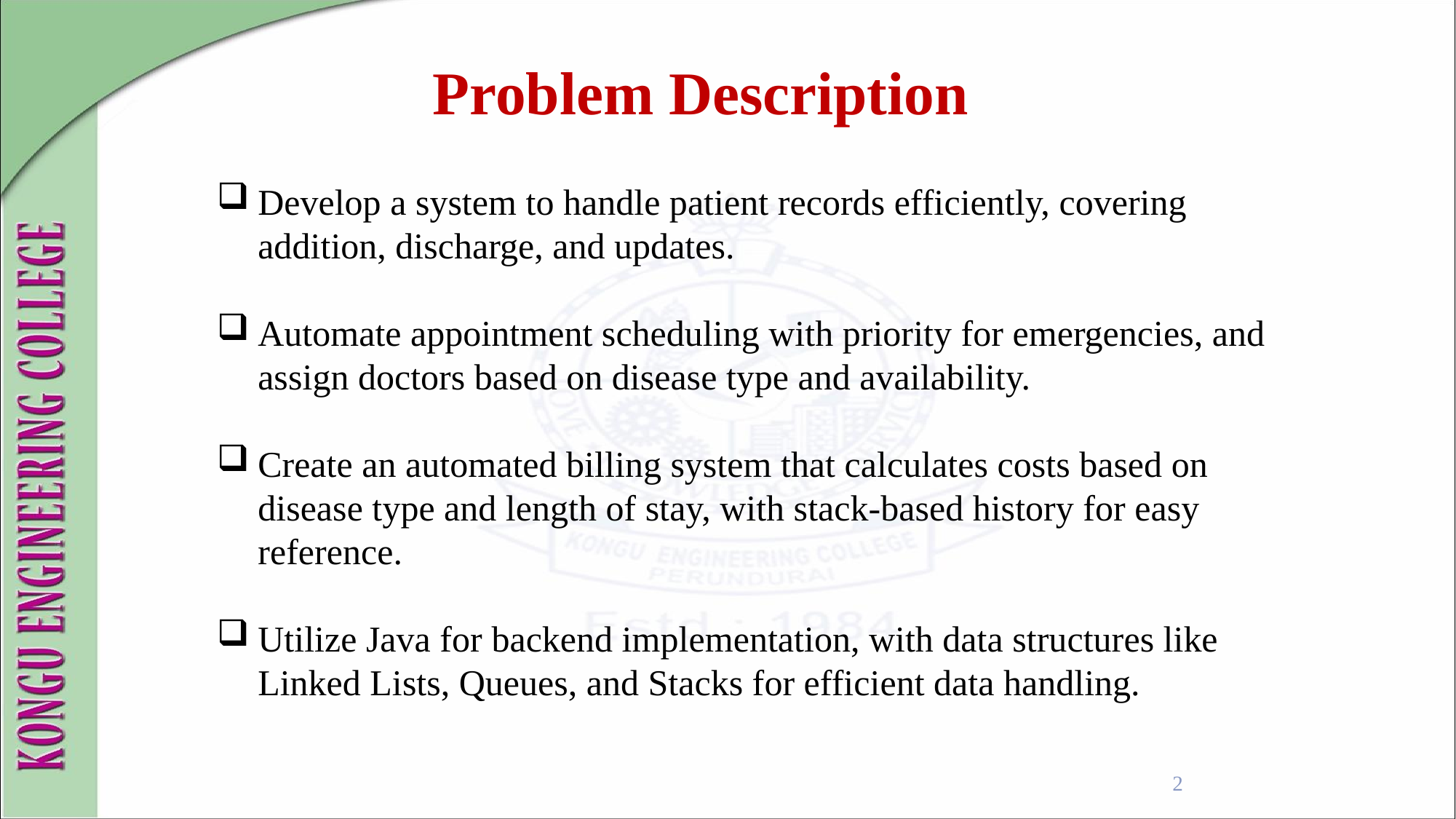

Problem Description
Develop a system to handle patient records efficiently, covering addition, discharge, and updates.

Automate appointment scheduling with priority for emergencies, and assign doctors based on disease type and availability.

Create an automated billing system that calculates costs based on disease type and length of stay, with stack-based history for easy reference.

Utilize Java for backend implementation, with data structures like Linked Lists, Queues, and Stacks for efficient data handling.

2